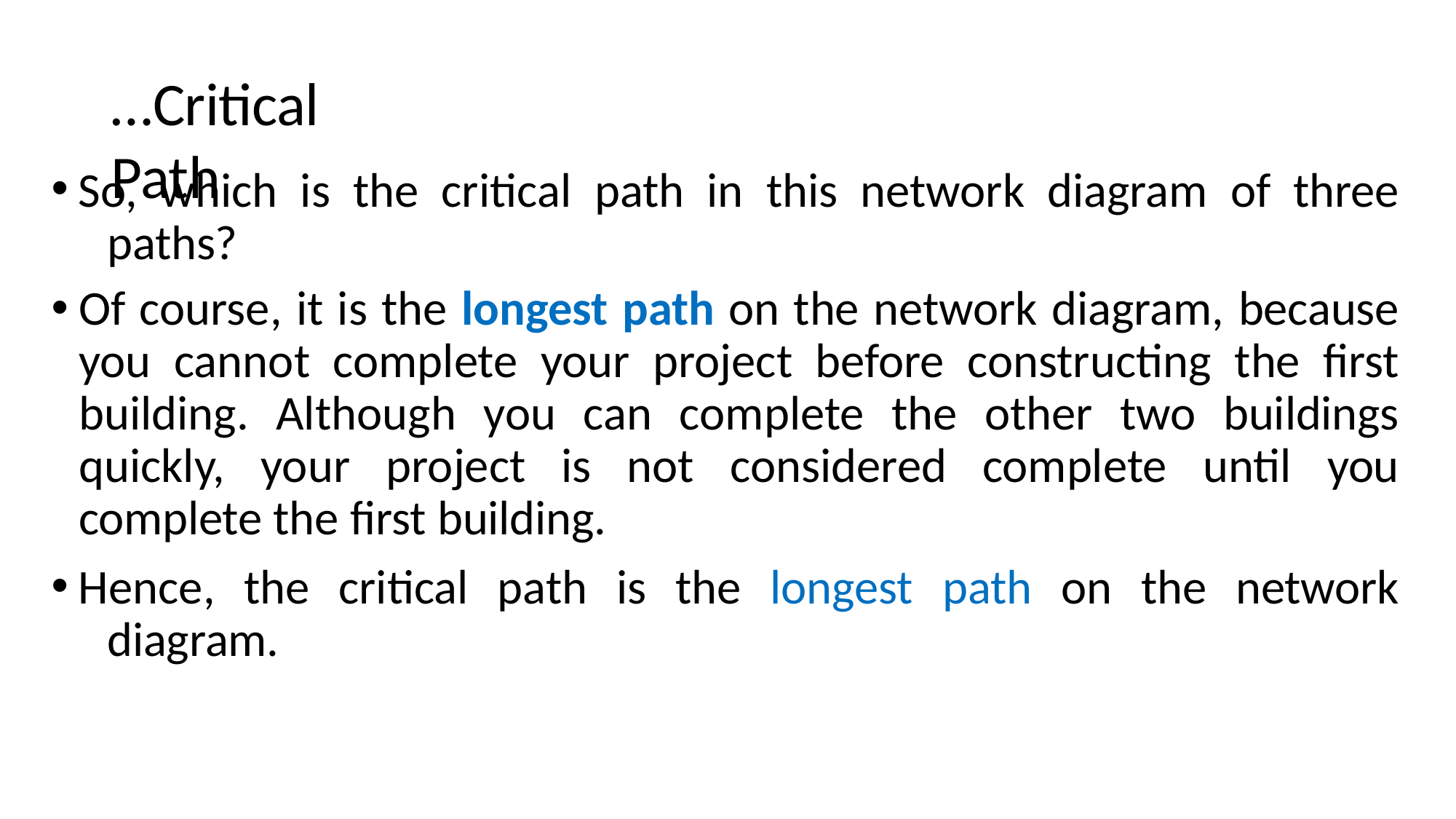

# …Critical Path
So, which is the critical path in this network diagram of three 	paths?
Of course, it is the longest path on the network diagram, because you cannot complete your project before constructing the first building.  Although  you  can  complete  the  other  two  buildings quickly,  your  project  is  not  considered  complete  until  you complete the first building.
Hence,  the  critical  path  is  the  longest  path  on  the  network 	diagram.